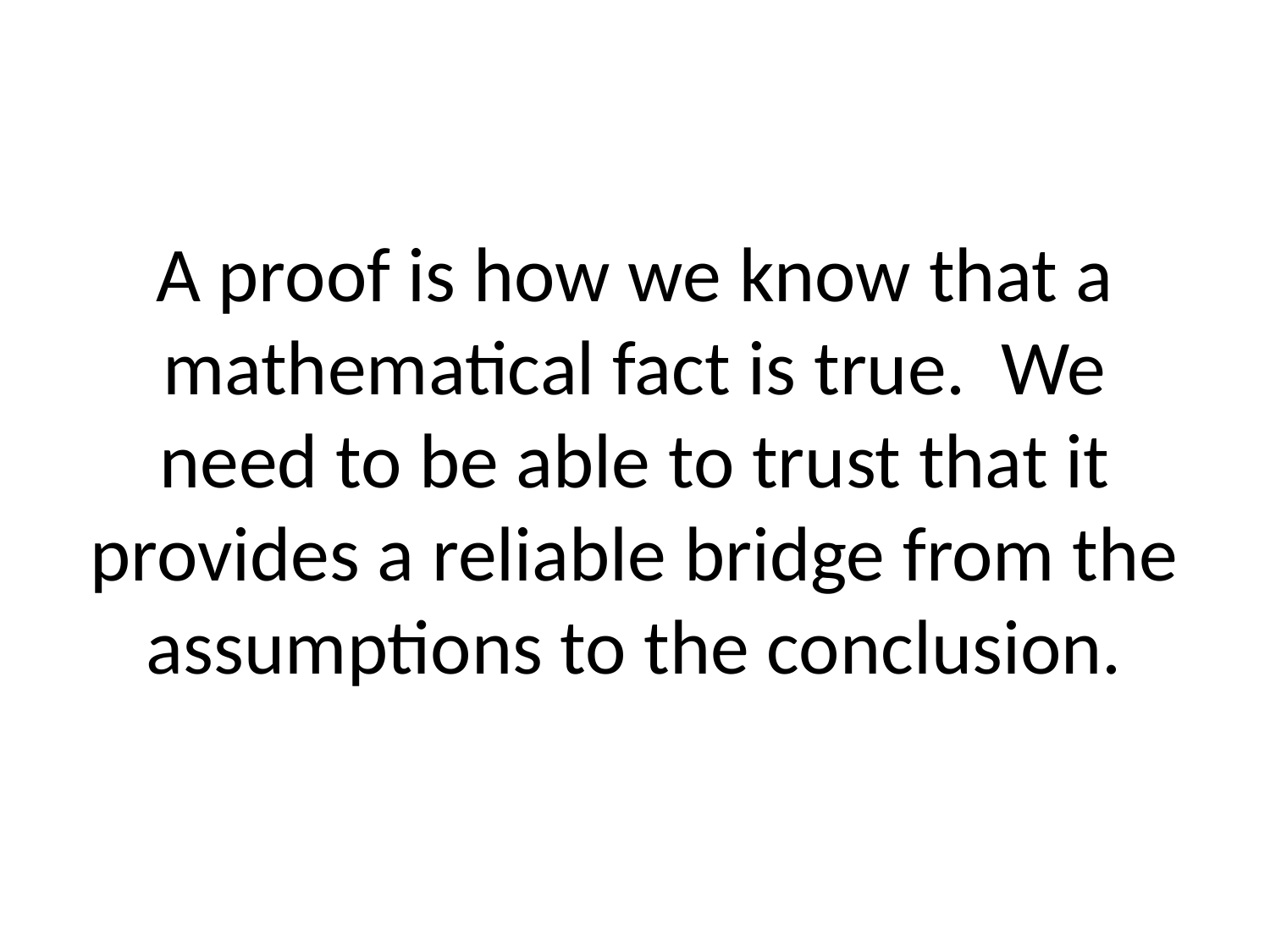

# A proof is how we know that a mathematical fact is true.  We need to be able to trust that it provides a reliable bridge from the assumptions to the conclusion.